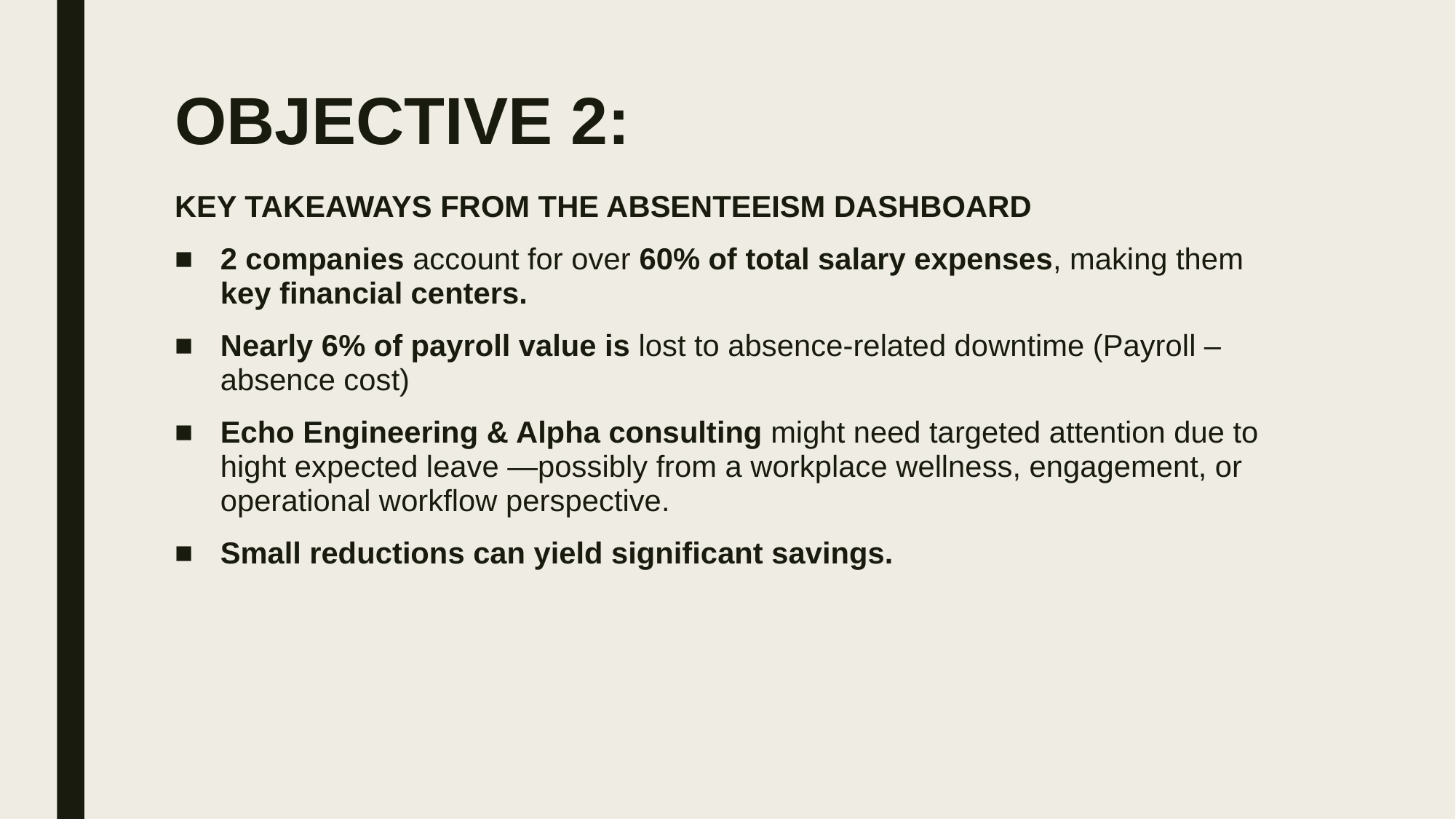

# OBJECTIVE 2:
KEY TAKEAWAYS FROM THE ABSENTEEISM DASHBOARD
2 companies account for over 60% of total salary expenses, making them key financial centers.
Nearly 6% of payroll value is lost to absence-related downtime (Payroll – absence cost)
Echo Engineering & Alpha consulting might need targeted attention due to hight expected leave —possibly from a workplace wellness, engagement, or operational workflow perspective.
Small reductions can yield significant savings.